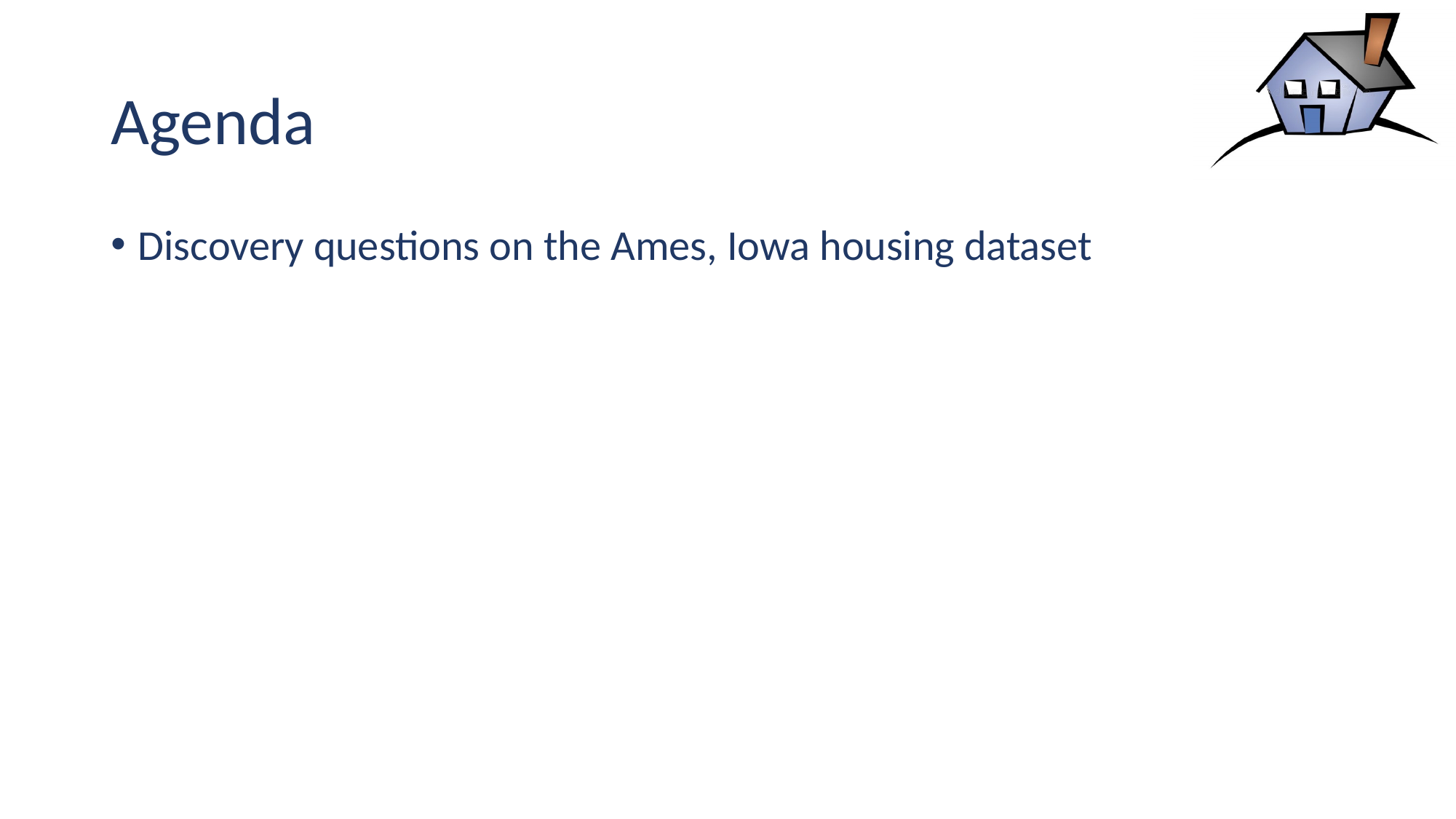

# Agenda
Discovery questions on the Ames, Iowa housing dataset